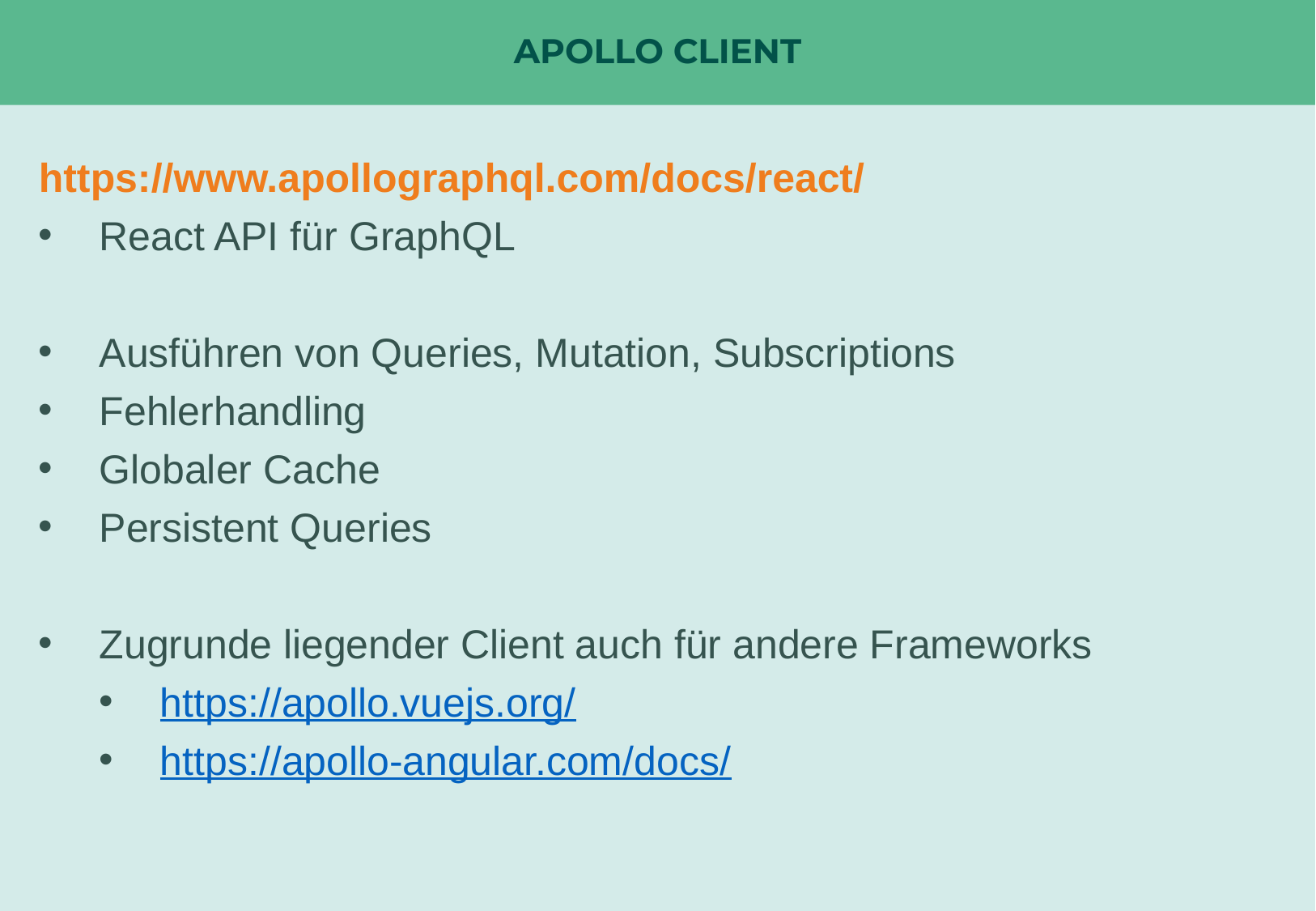

# Apollo Client
https://www.apollographql.com/docs/react/
React API für GraphQL

Ausführen von Queries, Mutation, Subscriptions
Fehlerhandling
Globaler Cache
Persistent Queries

Zugrunde liegender Client auch für andere Frameworks
https://apollo.vuejs.org/
https://apollo-angular.com/docs/